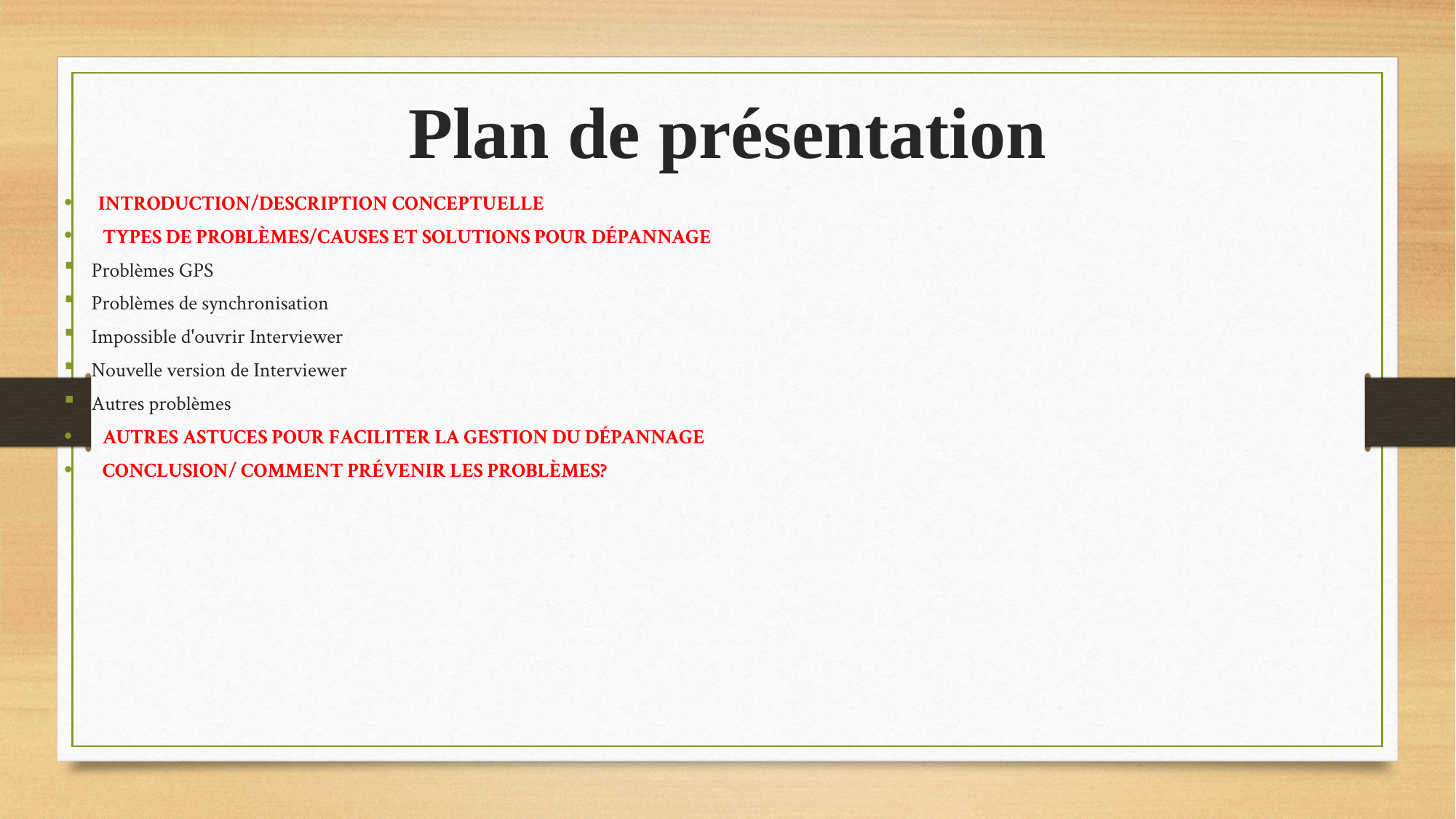

# Plan de présentation
INTRODUCTION/DESCRIPTION CONCEPTUELLE
 TYPES DE PROBLÈMES/CAUSES ET SOLUTIONS POUR DÉPANNAGE
Problèmes GPS
Problèmes de synchronisation
Impossible d'ouvrir Interviewer
Nouvelle version de Interviewer
Autres problèmes
 AUTRES ASTUCES POUR FACILITER LA GESTION DU DÉPANNAGE
 CONCLUSION/ COMMENT PRÉVENIR LES PROBLÈMES?